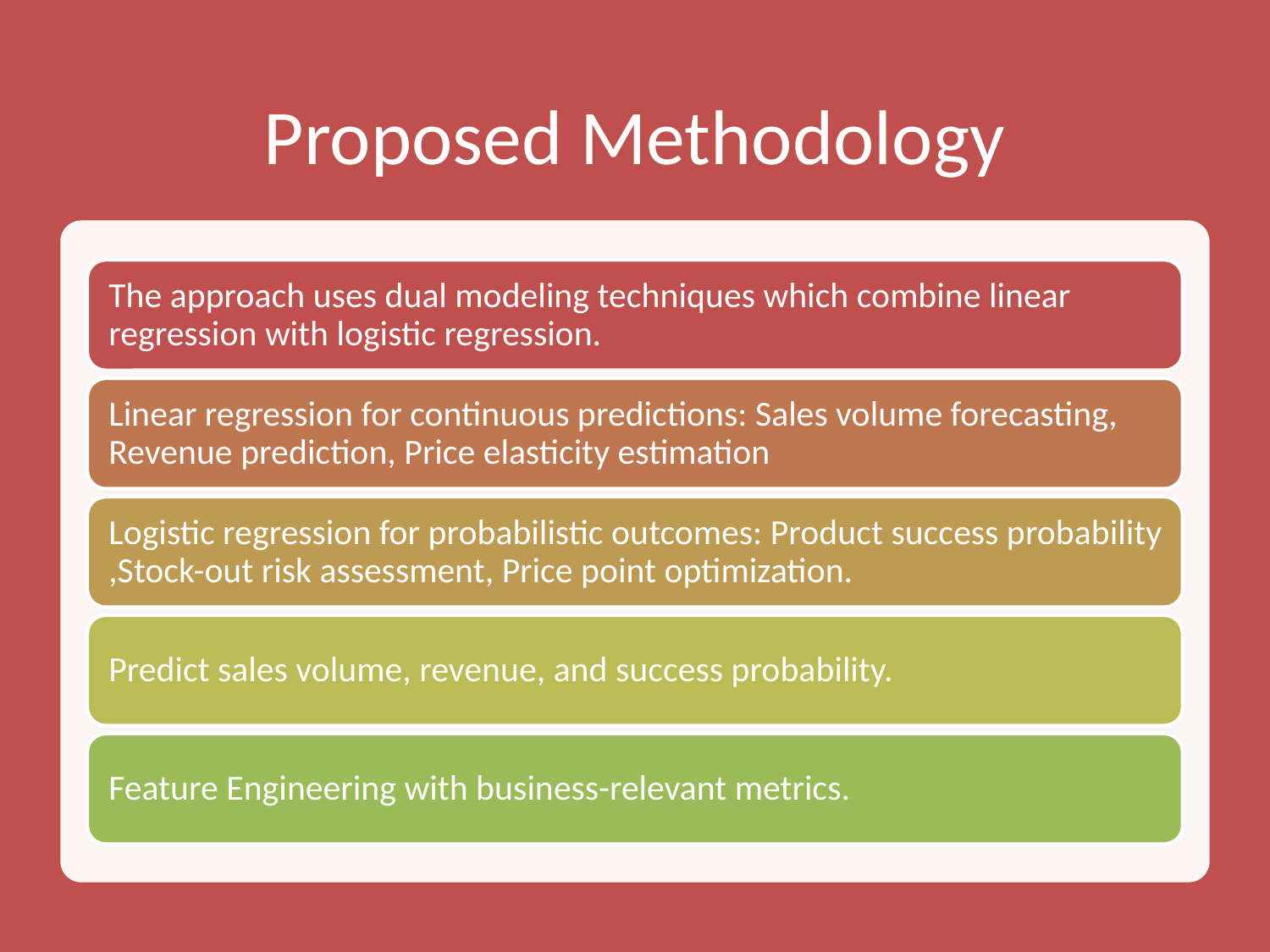

# Proposed Methodology

The approach uses dual modeling techniques which combine linear regression with logistic regression.
Linear regression for continuous predictions: Sales volume forecasting, Revenue prediction, Price elasticity estimation
Logistic regression for probabilistic outcomes: Product success probability ,Stock-out risk assessment, Price point optimization.
Predict sales volume, revenue, and success probability.
Feature Engineering with business-relevant metrics.